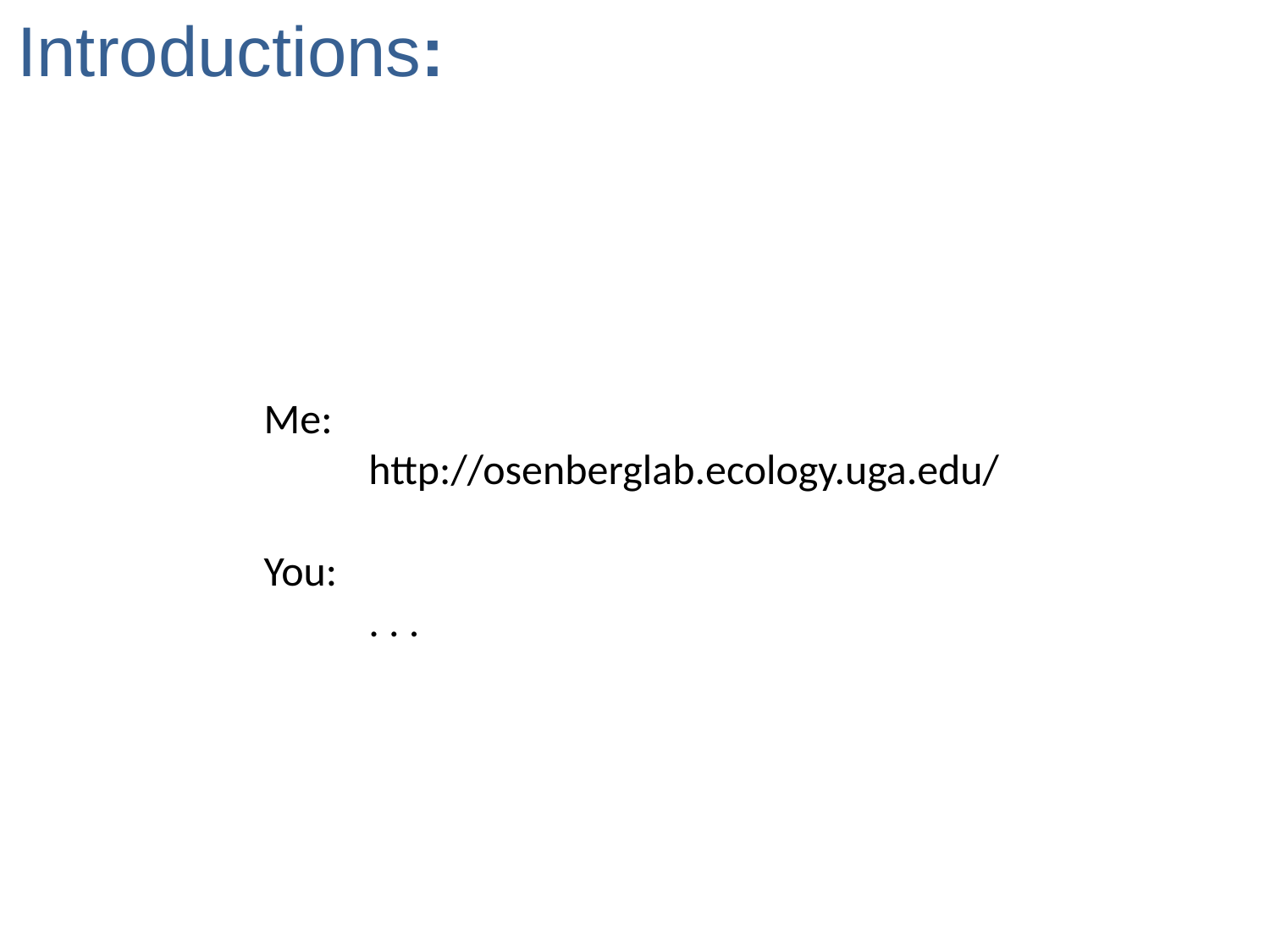

Introductions:
Me:
           http://osenberglab.ecology.uga.edu/

You:
           . . .